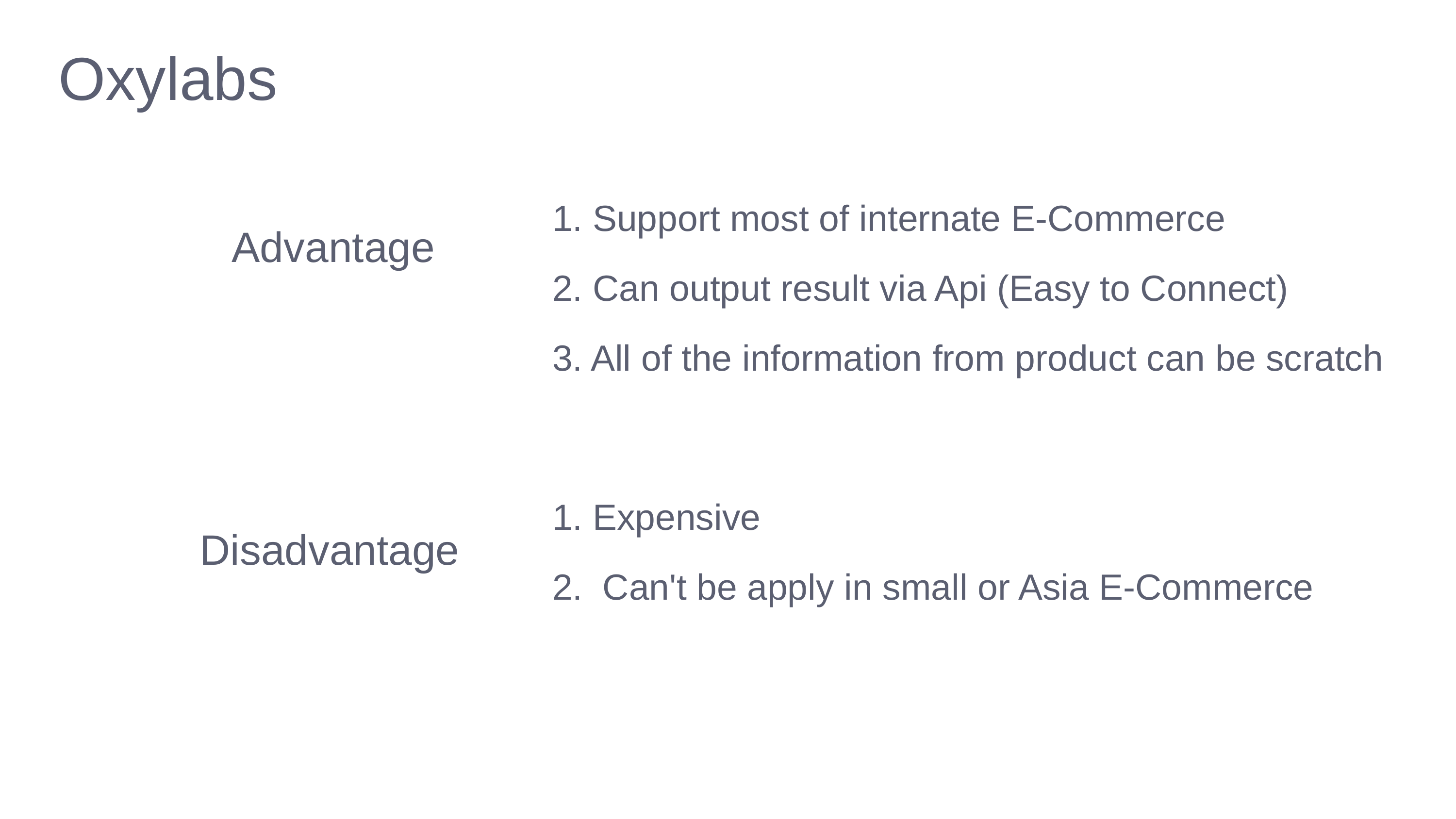

Oxylabs
1. Support most of internate E-Commerce

2. Can output result via Api (Easy to Connect)

3. All of the information from product can be scratch

Advantage

1. Expensive

2.  Can't be apply in small or Asia E-Commerce

Disadvantage